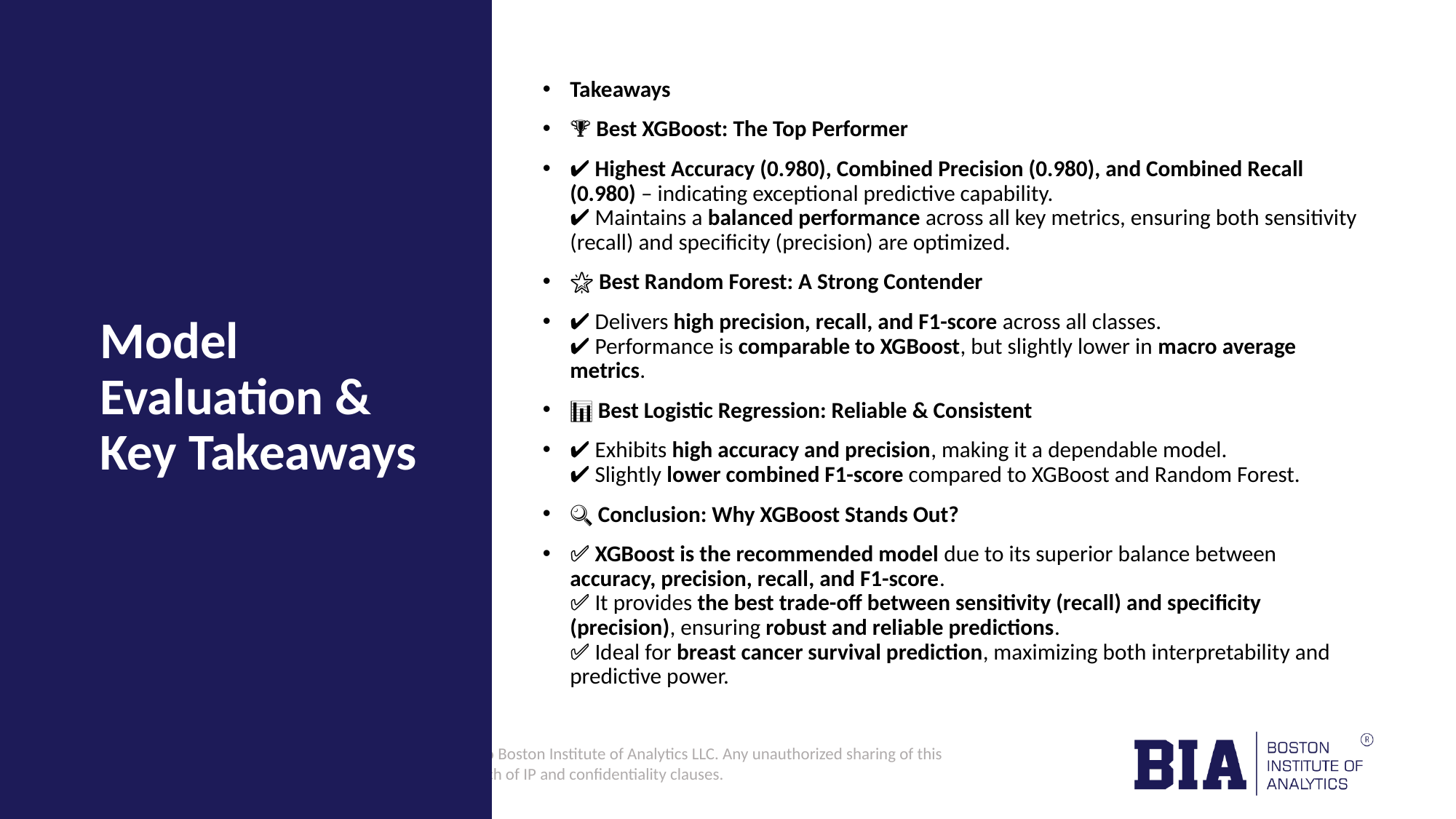

Takeaways
🏆 Best XGBoost: The Top Performer
✔ Highest Accuracy (0.980), Combined Precision (0.980), and Combined Recall (0.980) – indicating exceptional predictive capability.
✔ Maintains a balanced performance across all key metrics, ensuring both sensitivity (recall) and specificity (precision) are optimized.
🌟 Best Random Forest: A Strong Contender
✔ Delivers high precision, recall, and F1-score across all classes.
✔ Performance is comparable to XGBoost, but slightly lower in macro average metrics.
📊 Best Logistic Regression: Reliable & Consistent
✔ Exhibits high accuracy and precision, making it a dependable model.
✔ Slightly lower combined F1-score compared to XGBoost and Random Forest.
🔍 Conclusion: Why XGBoost Stands Out?
✅ XGBoost is the recommended model due to its superior balance between accuracy, precision, recall, and F1-score.
✅ It provides the best trade-off between sensitivity (recall) and specificity (precision), ensuring robust and reliable predictions.
✅ Ideal for breast cancer survival prediction, maximizing both interpretability and predictive power.

# Model Evaluation & Key Takeaways